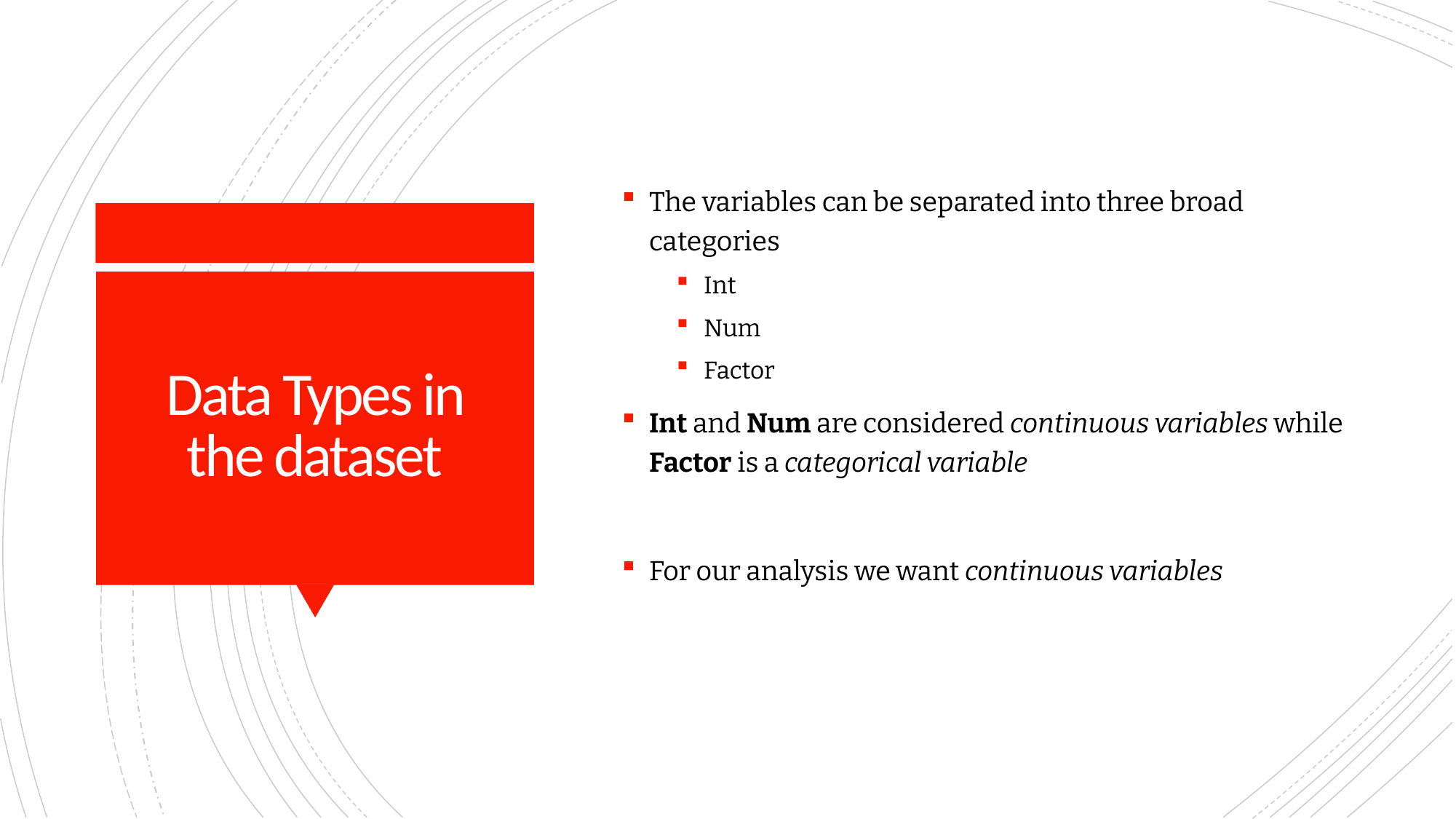

The variables can be separated into three broad categories
Int
Num
Factor
Int and Num are considered continuous variables while Factor is a categorical variable

For our analysis we want continuous variables

# Data Types in the dataset